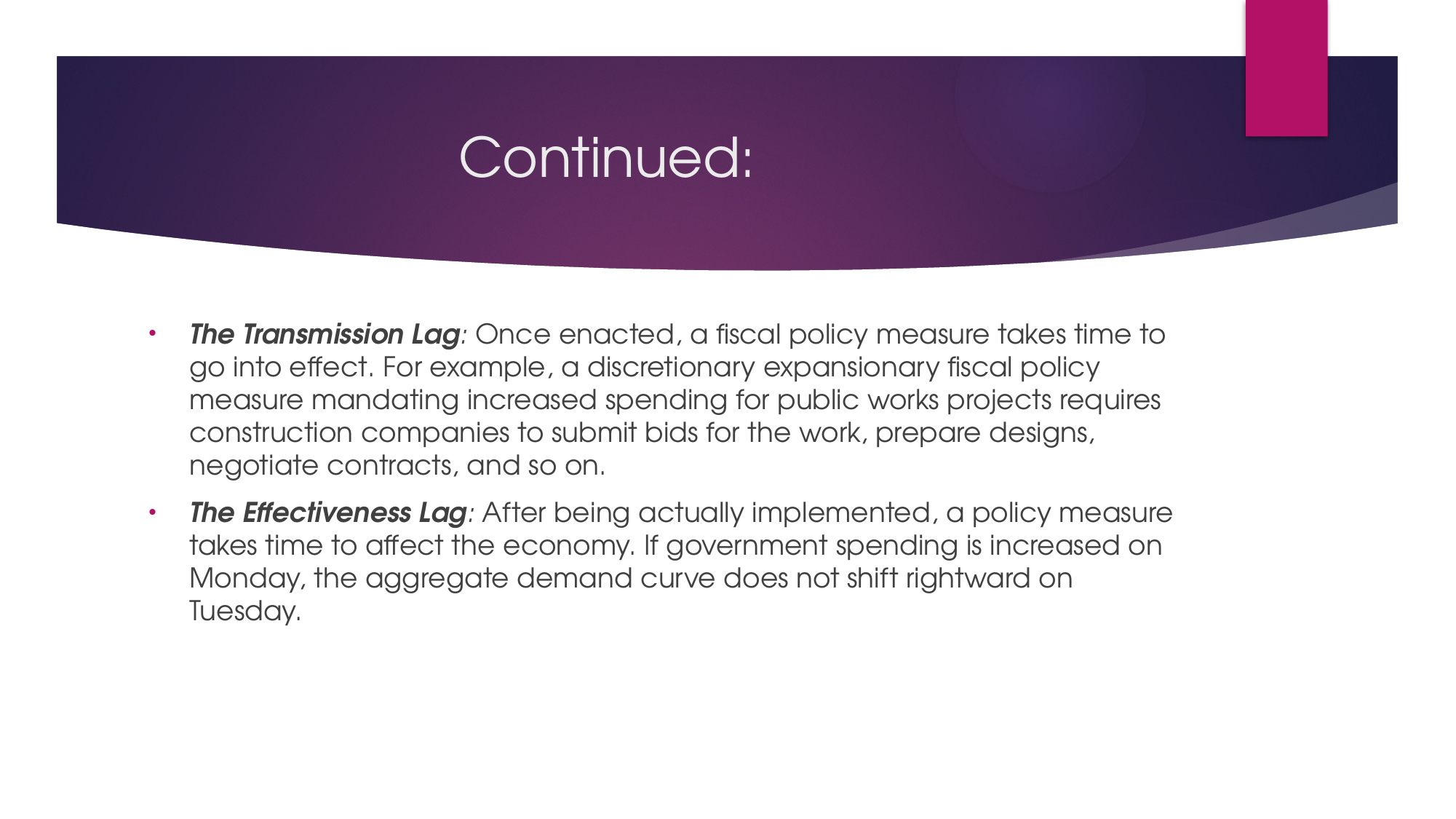

# Continued:
The Transmission Lag: Once enacted, a fiscal policy measure takes time to go into effect. For example, a discretionary expansionary fiscal policy measure mandating increased spending for public works projects requires construction companies to submit bids for the work, prepare designs, negotiate contracts, and so on.
The Effectiveness Lag: After being actually implemented, a policy measure takes time to affect the economy. If government spending is increased on Monday, the aggregate demand curve does not shift rightward on Tuesday.